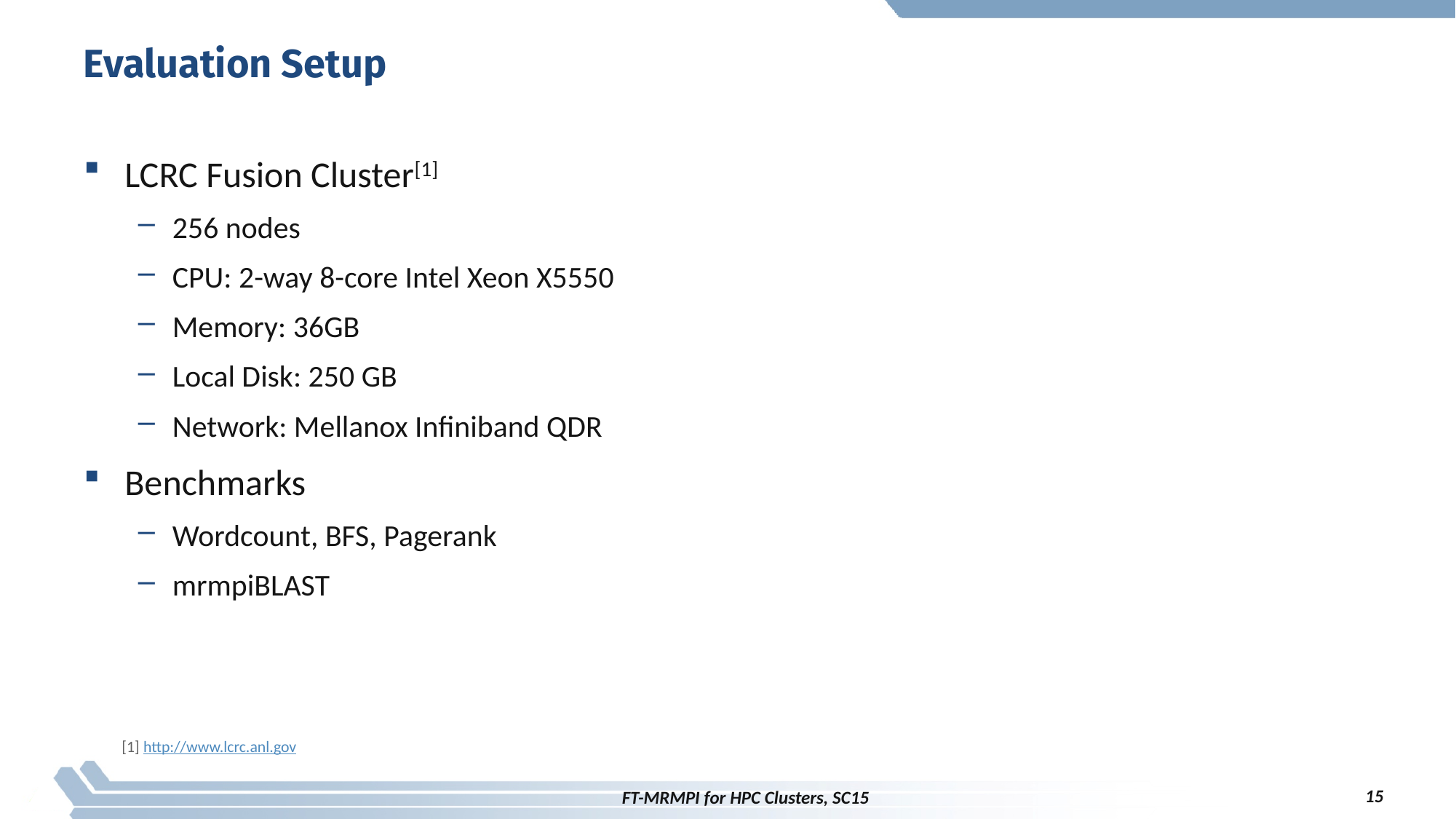

# Evaluation Setup
LCRC Fusion Cluster[1]
256 nodes
CPU: 2-way 8-core Intel Xeon X5550
Memory: 36GB
Local Disk: 250 GB
Network: Mellanox Infiniband QDR
Benchmarks
Wordcount, BFS, Pagerank
mrmpiBLAST
[1] http://www.lcrc.anl.gov
15
FT-MRMPI for HPC Clusters, SC15